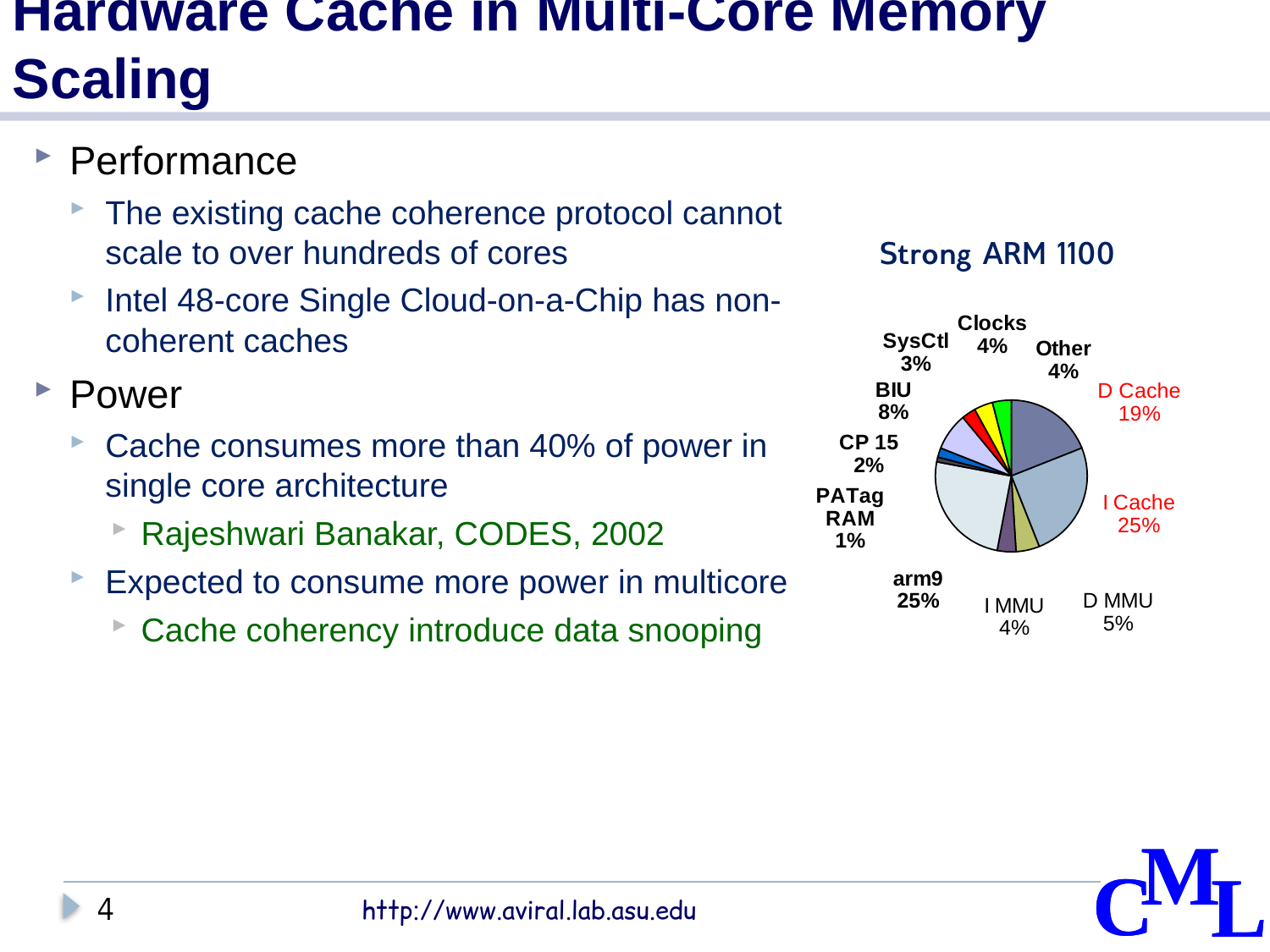

# Hardware Cache in Multi-Core Memory Scaling
Performance
The existing cache coherence protocol cannot scale to over hundreds of cores
Intel 48-core Single Cloud-on-a-Chip has non-coherent caches
Power
Cache consumes more than 40% of power in single core architecture
Rajeshwari Banakar, CODES, 2002
Expected to consume more power in multicore
Cache coherency introduce data snooping
Strong ARM 1100

### Chart

| Category |  |  |  |  |  |  |  |  |  |  |
|---|---|---|---|---|---|---|---|---|---|---|
| D Cache | 19.0 | None | None | None | None | None | None | None | None | None |
| I Cache | 25.0 | None | None | None | None | None | None | None | None | None |
| D MMU | 5.0 | None | None | None | None | None | None | None | None | None |
| I MMU | 4.0 | None | None | None | None | None | None | None | None | None |
| arm9 | 25.0 | None | None | None | None | None | None | None | None | None |
| PATag RAM | 1.0 | None | None | None | None | None | None | None | None | None |
| CP 15 | 2.0 | None | None | None | None | None | None | None | None | None |
| BIU | 8.0 | None | None | None | None | None | None | None | None | None |
| SysCtl | 3.0 | None | None | None | None | None | None | None | None | None |
| Clocks | 4.0 | None | None | None | None | None | None | None | None | None |
| Other | 4.0 | None | None | None | None | None | None | None | None | None |
4